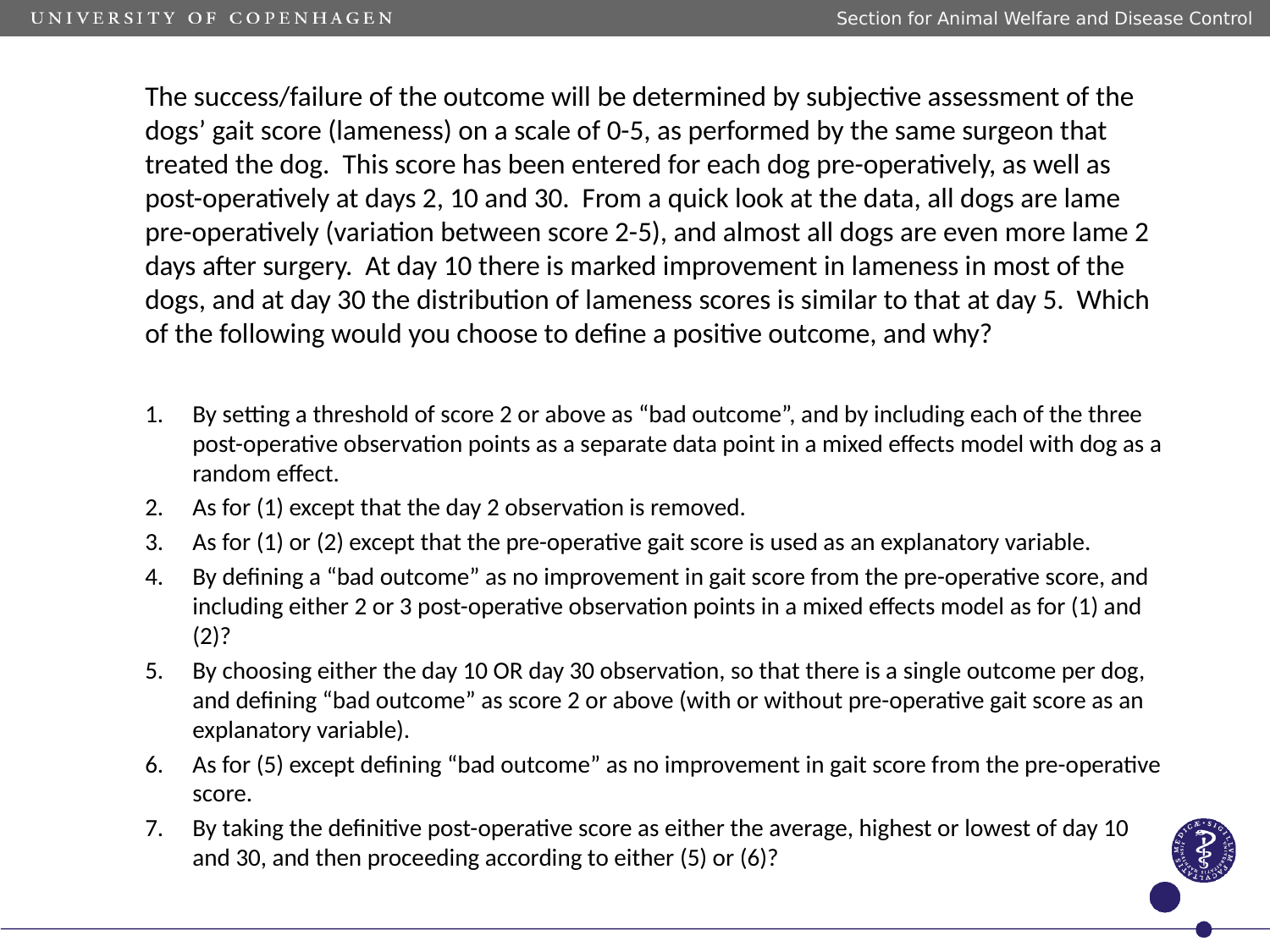

Section for Animal Welfare and Disease Control
The success/failure of the outcome will be determined by subjective assessment of the dogs’ gait score (lameness) on a scale of 0-5, as performed by the same surgeon that treated the dog.  This score has been entered for each dog pre-operatively, as well as post-operatively at days 2, 10 and 30.  From a quick look at the data, all dogs are lame pre-operatively (variation between score 2-5), and almost all dogs are even more lame 2 days after surgery.  At day 10 there is marked improvement in lameness in most of the dogs, and at day 30 the distribution of lameness scores is similar to that at day 5.  Which of the following would you choose to define a positive outcome, and why?

By setting a threshold of score 2 or above as “bad outcome”, and by including each of the three post-operative observation points as a separate data point in a mixed effects model with dog as a random effect.
As for (1) except that the day 2 observation is removed.
As for (1) or (2) except that the pre-operative gait score is used as an explanatory variable.
By defining a “bad outcome” as no improvement in gait score from the pre-operative score, and including either 2 or 3 post-operative observation points in a mixed effects model as for (1) and (2)?
By choosing either the day 10 OR day 30 observation, so that there is a single outcome per dog, and defining “bad outcome” as score 2 or above (with or without pre-operative gait score as an explanatory variable).
As for (5) except defining “bad outcome” as no improvement in gait score from the pre-operative score.
By taking the definitive post-operative score as either the average, highest or lowest of day 10 and 30, and then proceeding according to either (5) or (6)?